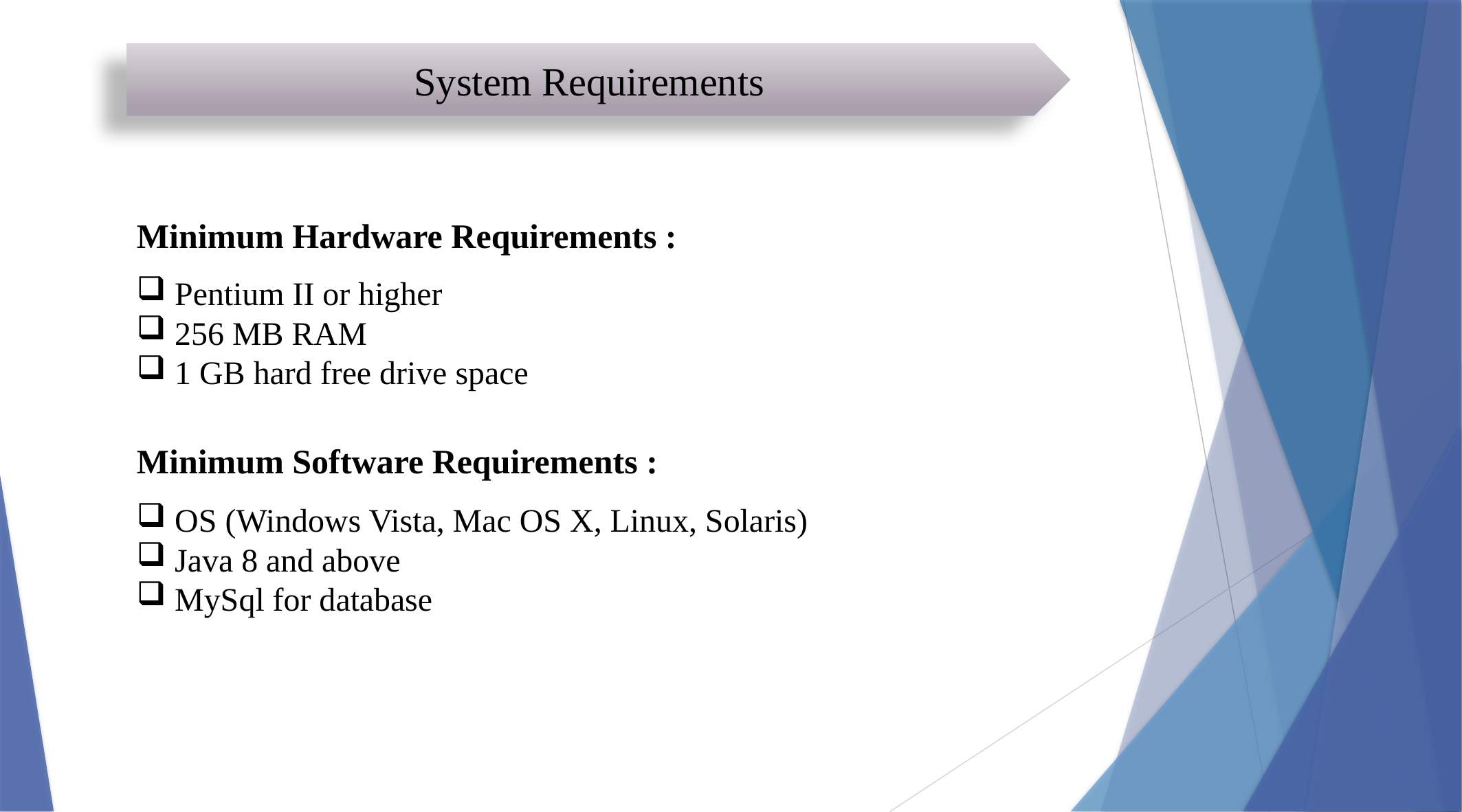

System Requirements
Minimum Hardware Requirements :
 Pentium II or higher
 256 MB RAM
 1 GB hard free drive space
Minimum Software Requirements :
 OS (Windows Vista, Mac OS X, Linux, Solaris)
 Java 8 and above
 MySql for database